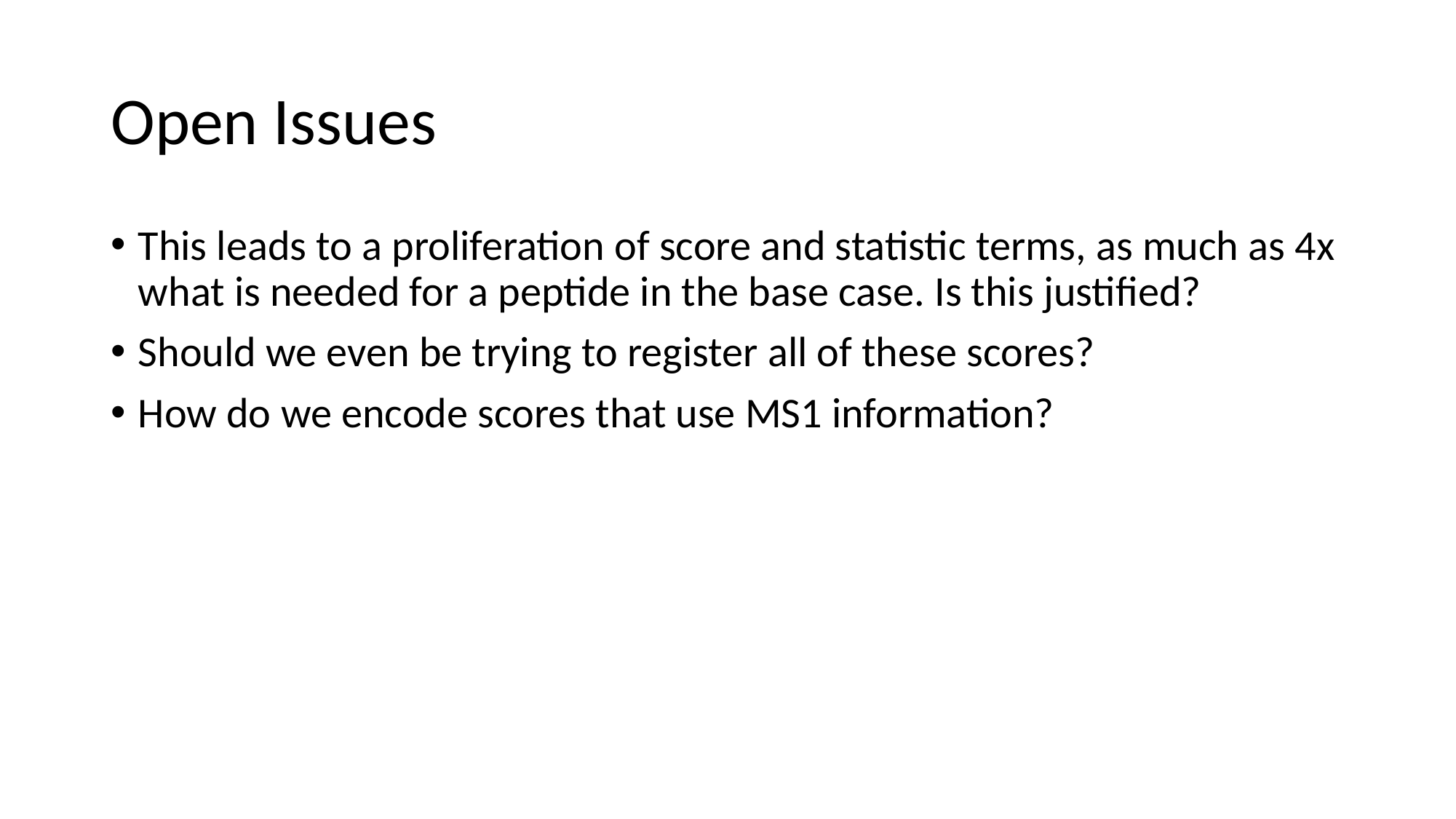

# Open Issues
This leads to a proliferation of score and statistic terms, as much as 4x what is needed for a peptide in the base case. Is this justified?
Should we even be trying to register all of these scores?
How do we encode scores that use MS1 information?